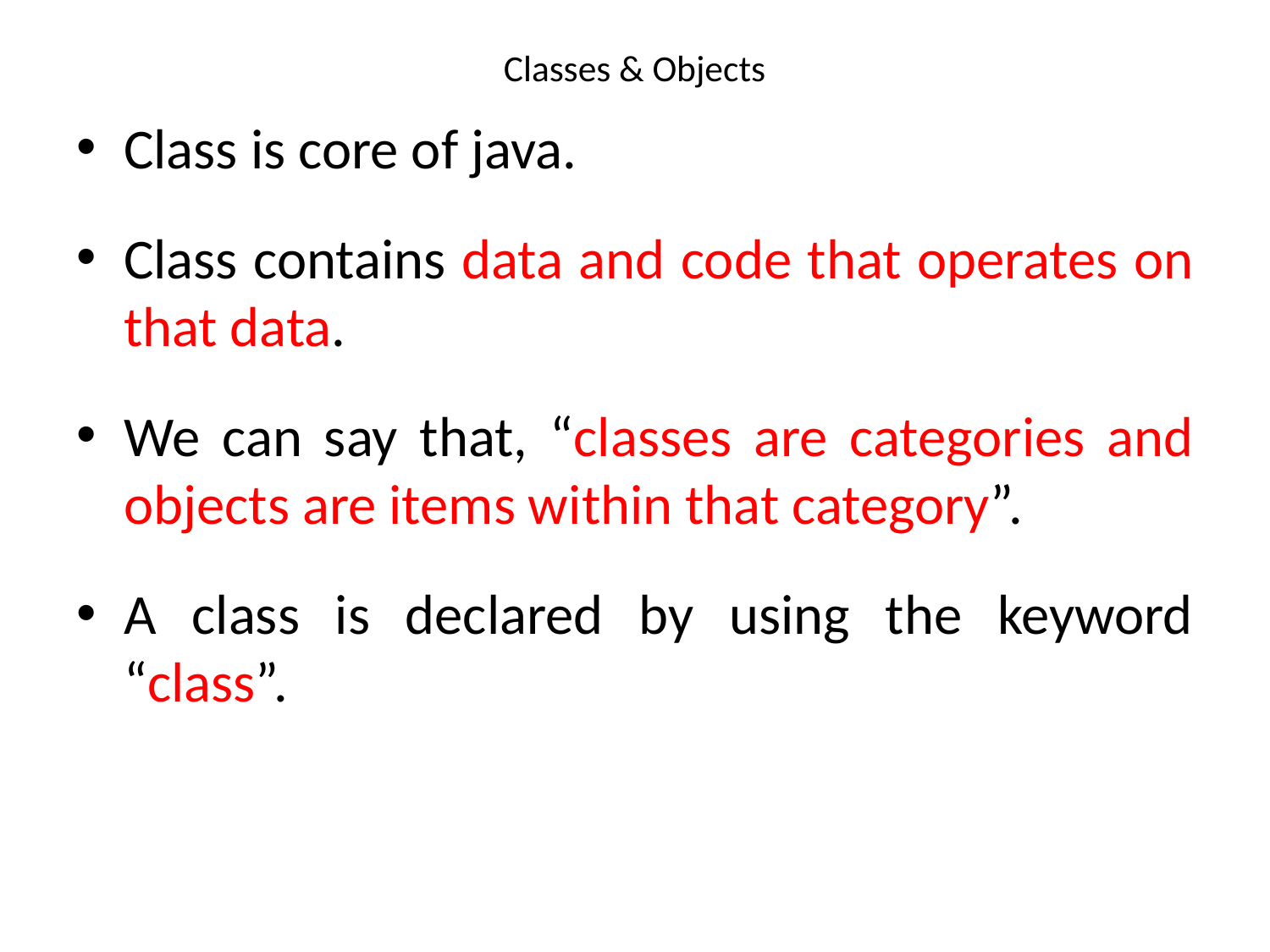

# Classes & Objects
Class is core of java.
Class contains data and code that operates on that data.
We can say that, “classes are categories and objects are items within that category”.
A class is declared by using the keyword “class”.